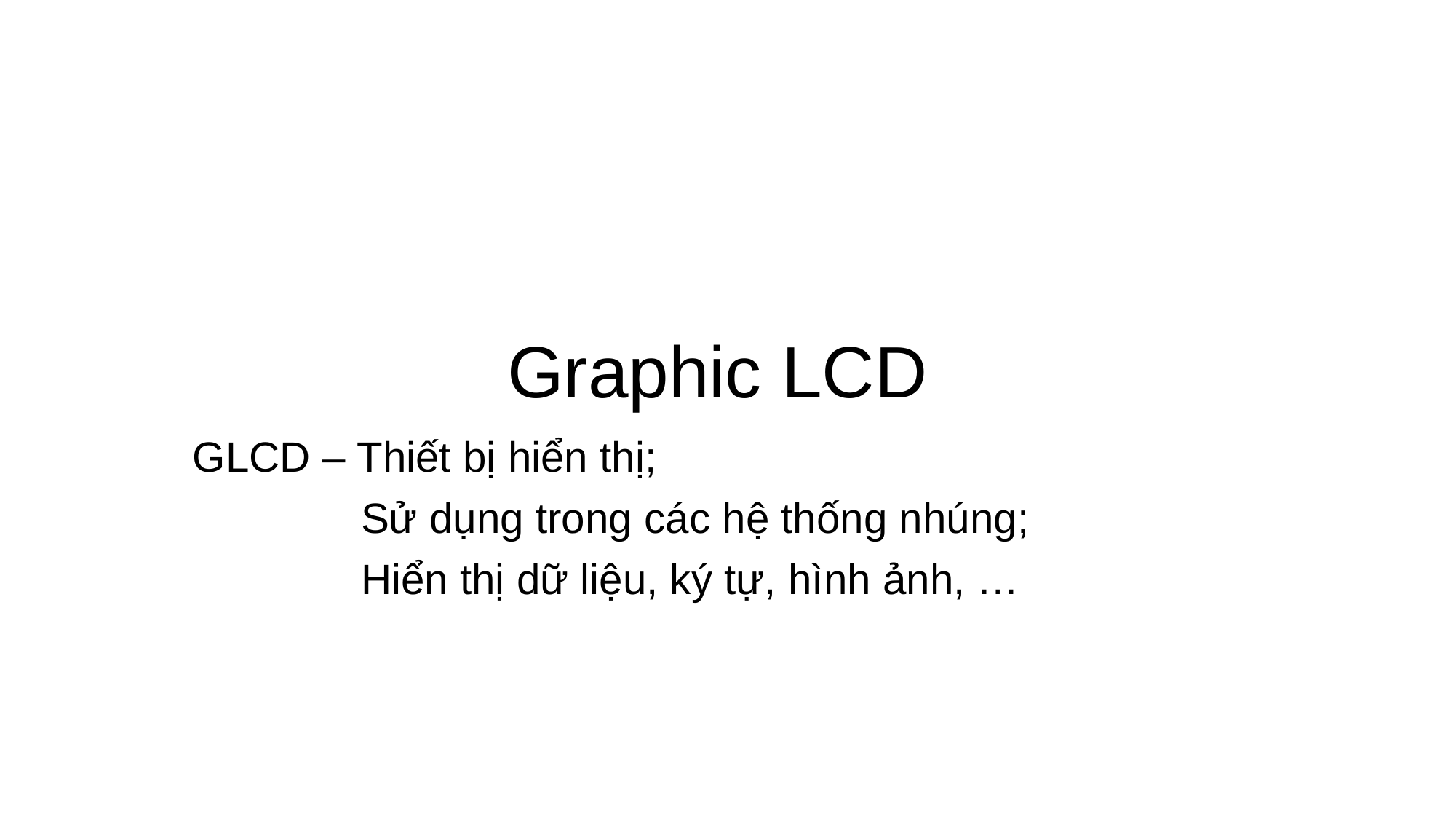

# Graphic LCD
GLCD – Thiết bị hiển thị;
	     Sử dụng trong các hệ thống nhúng;
	     Hiển thị dữ liệu, ký tự, hình ảnh, …